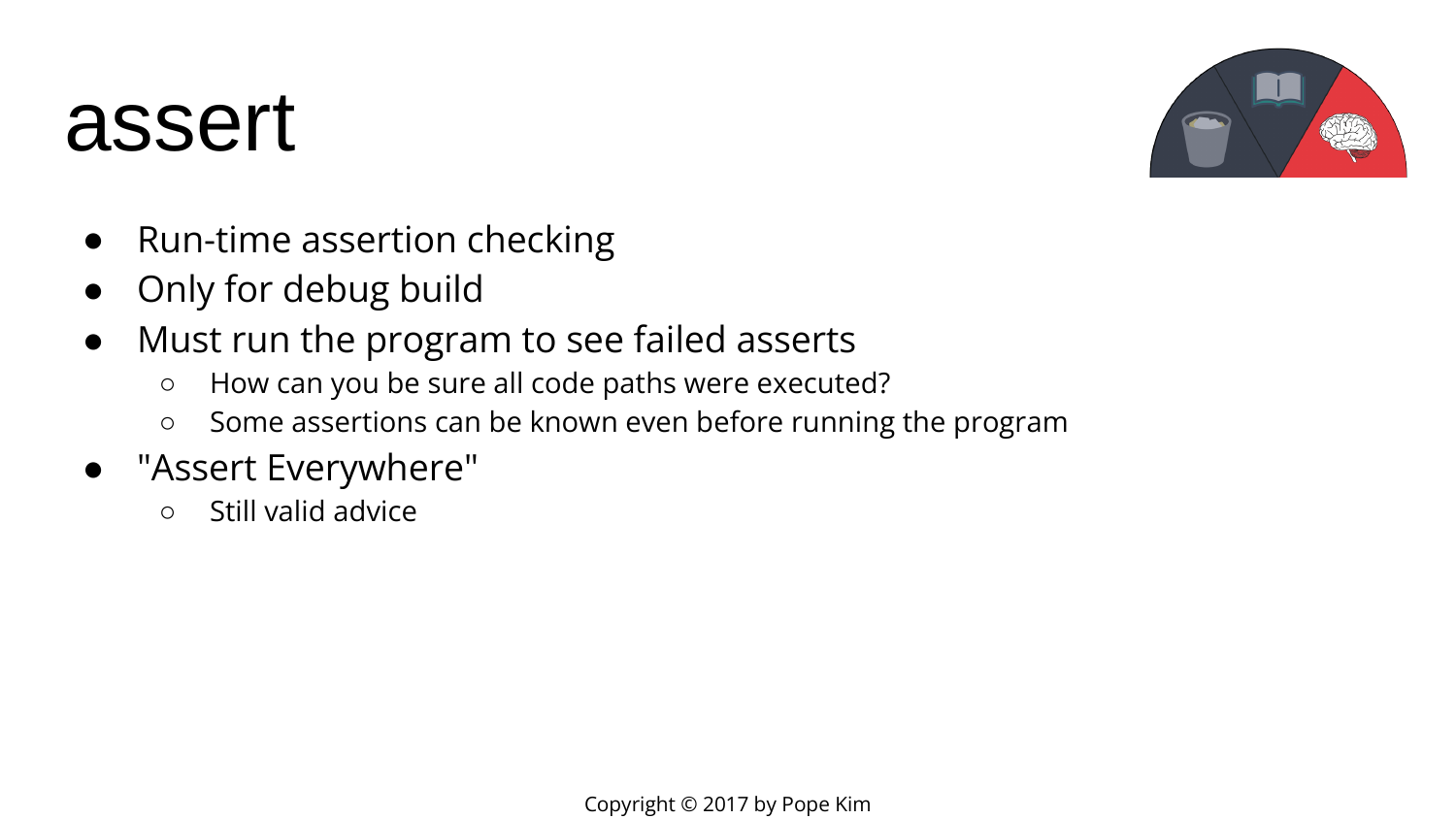

# assert
Run-time assertion checking
Only for debug build
Must run the program to see failed asserts
How can you be sure all code paths were executed?
Some assertions can be known even before running the program
"Assert Everywhere"
Still valid advice